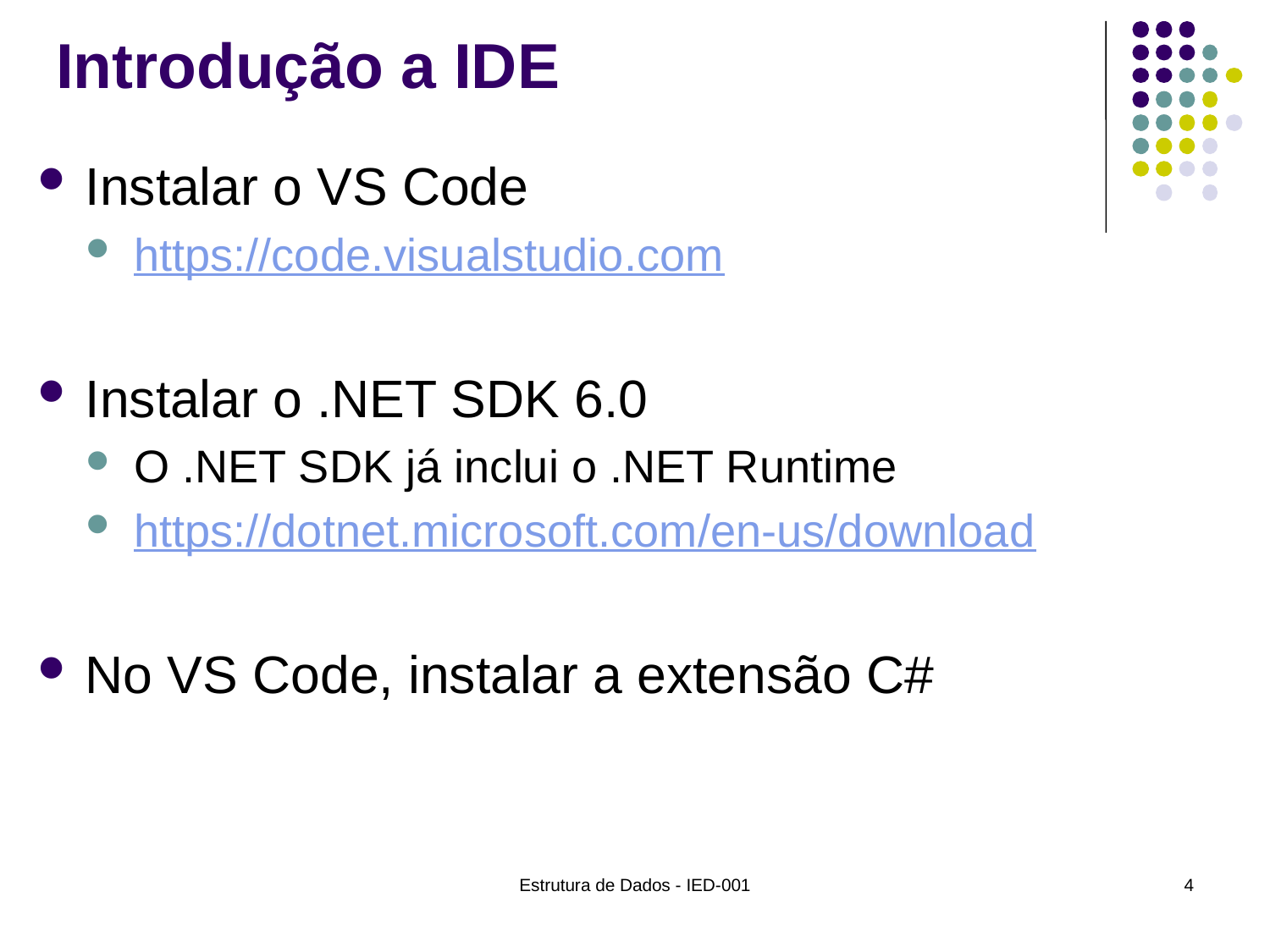

# Introdução a IDE
Instalar o VS Code
https://code.visualstudio.com

Instalar o .NET SDK 6.0
O .NET SDK já inclui o .NET Runtime
https://dotnet.microsoft.com/en-us/download

No VS Code, instalar a extensão C#

Estrutura de Dados - IED-001
4